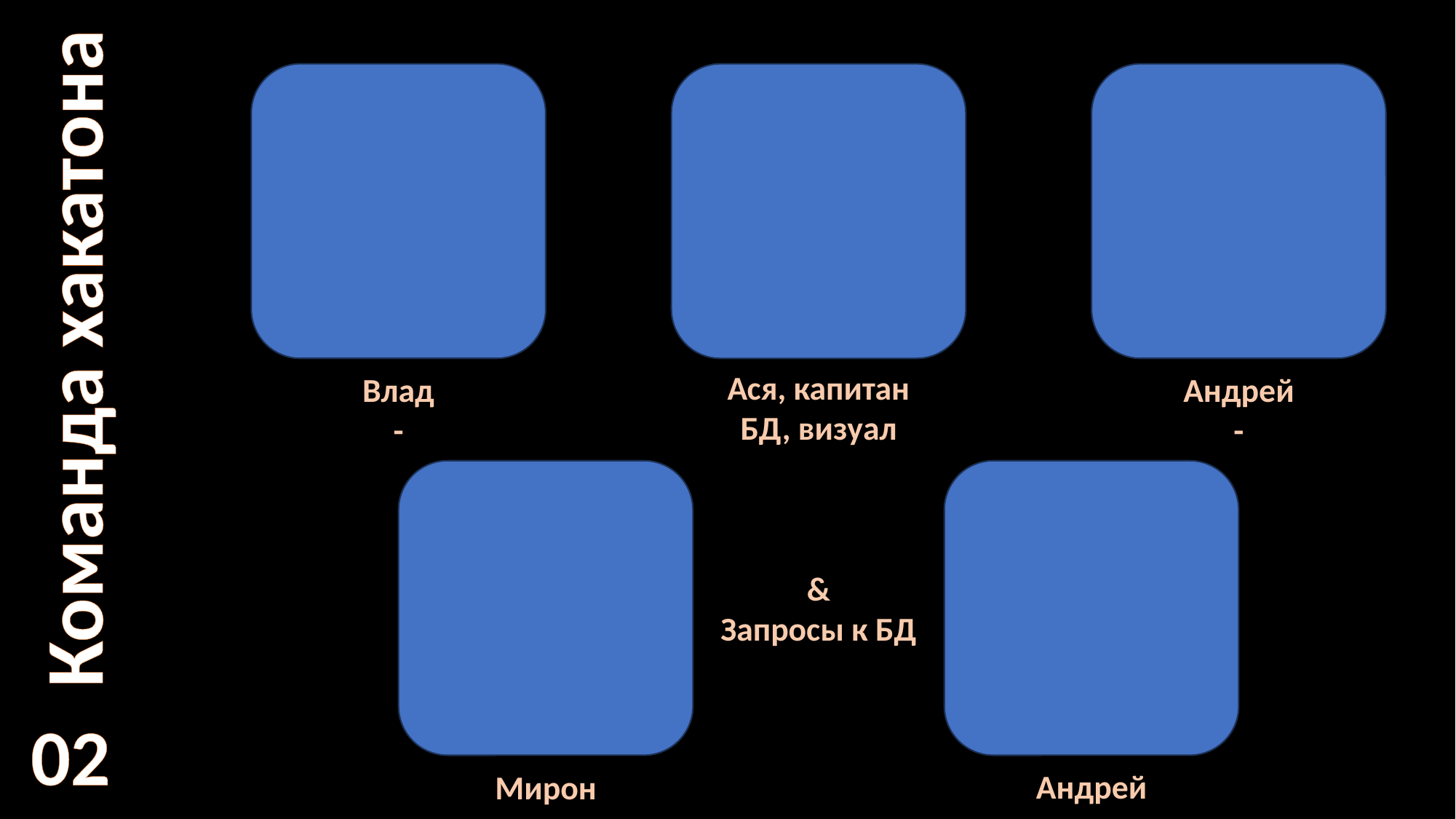

Команда хакатона
Ася, капитан
БД, визуал
Влад
-
Андрей
-

&
Запросы к БД
02
Андрей
Мирон